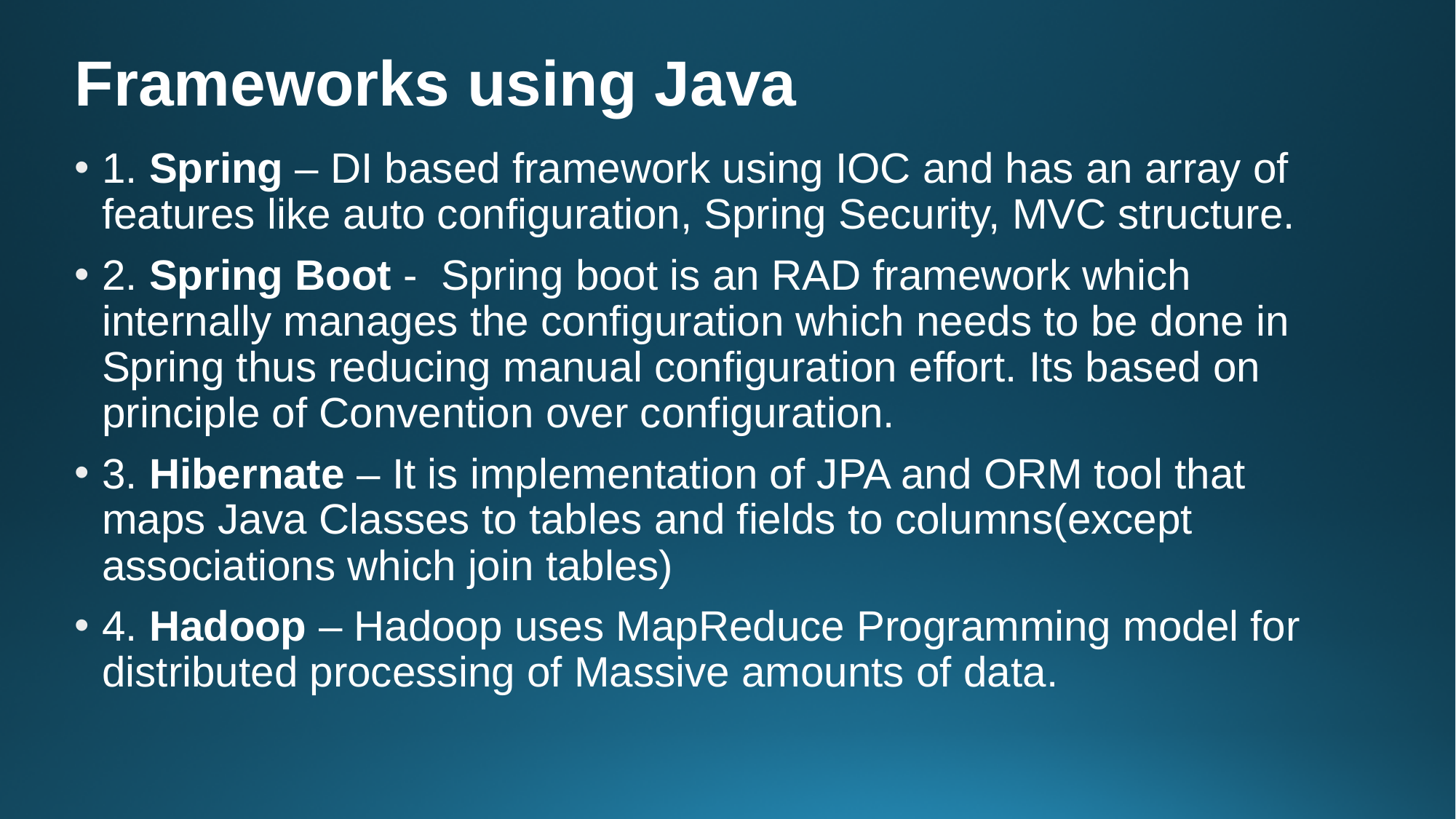

# Frameworks using Java
1. Spring – DI based framework using IOC and has an array of features like auto configuration, Spring Security, MVC structure.
2. Spring Boot -  Spring boot is an RAD framework which internally manages the configuration which needs to be done in Spring thus reducing manual configuration effort. Its based on principle of Convention over configuration.
3. Hibernate – It is implementation of JPA and ORM tool that maps Java Classes to tables and fields to columns(except associations which join tables)
4. Hadoop – Hadoop uses MapReduce Programming model for distributed processing of Massive amounts of data.